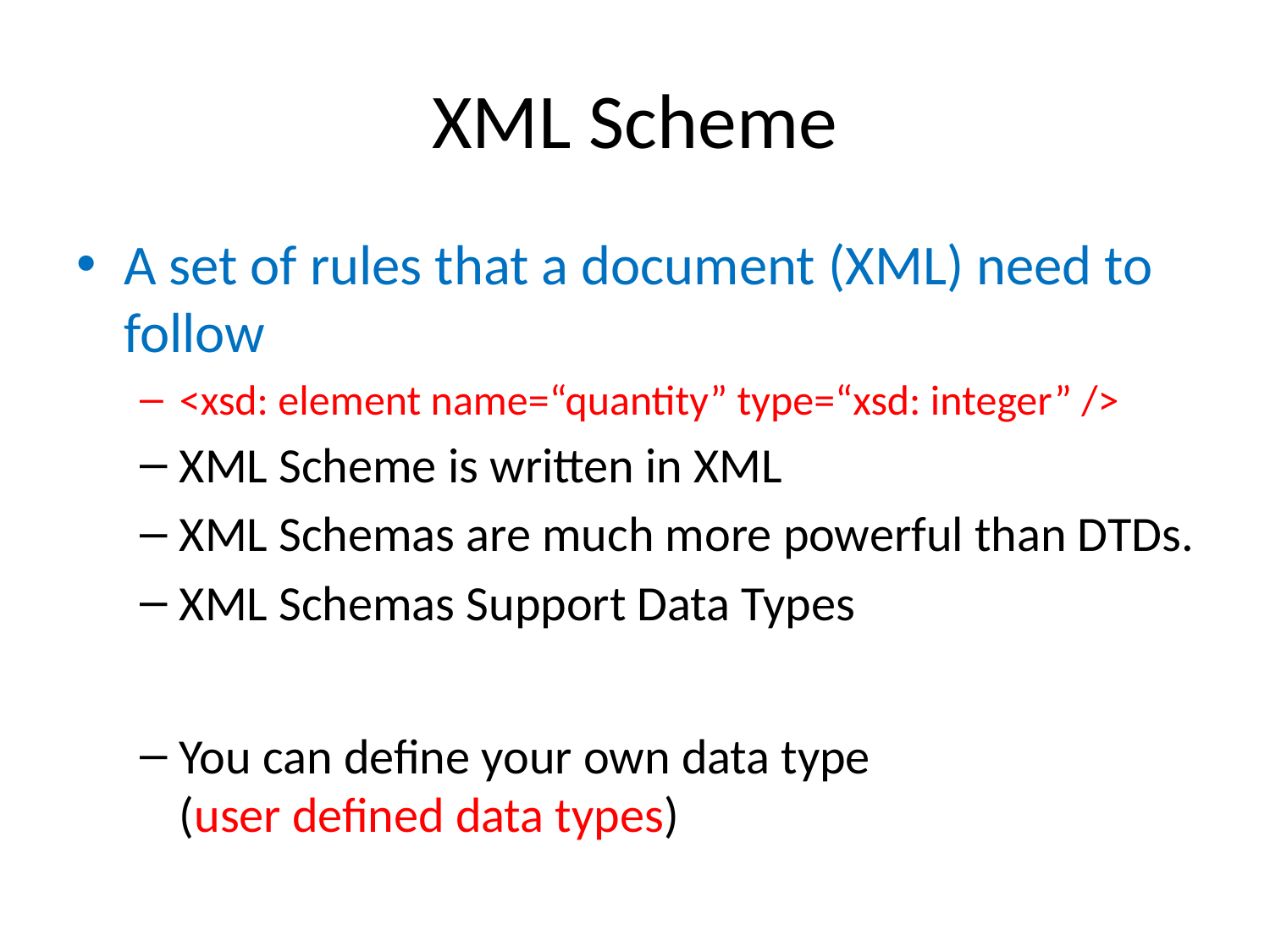

# XML Scheme
A set of rules that a document (XML) need to follow
<xsd: element name=“quantity” type=“xsd: integer” />
XML Scheme is written in XML
XML Schemas are much more powerful than DTDs.
XML Schemas Support Data Types

You can define your own data type
(user defined data types)